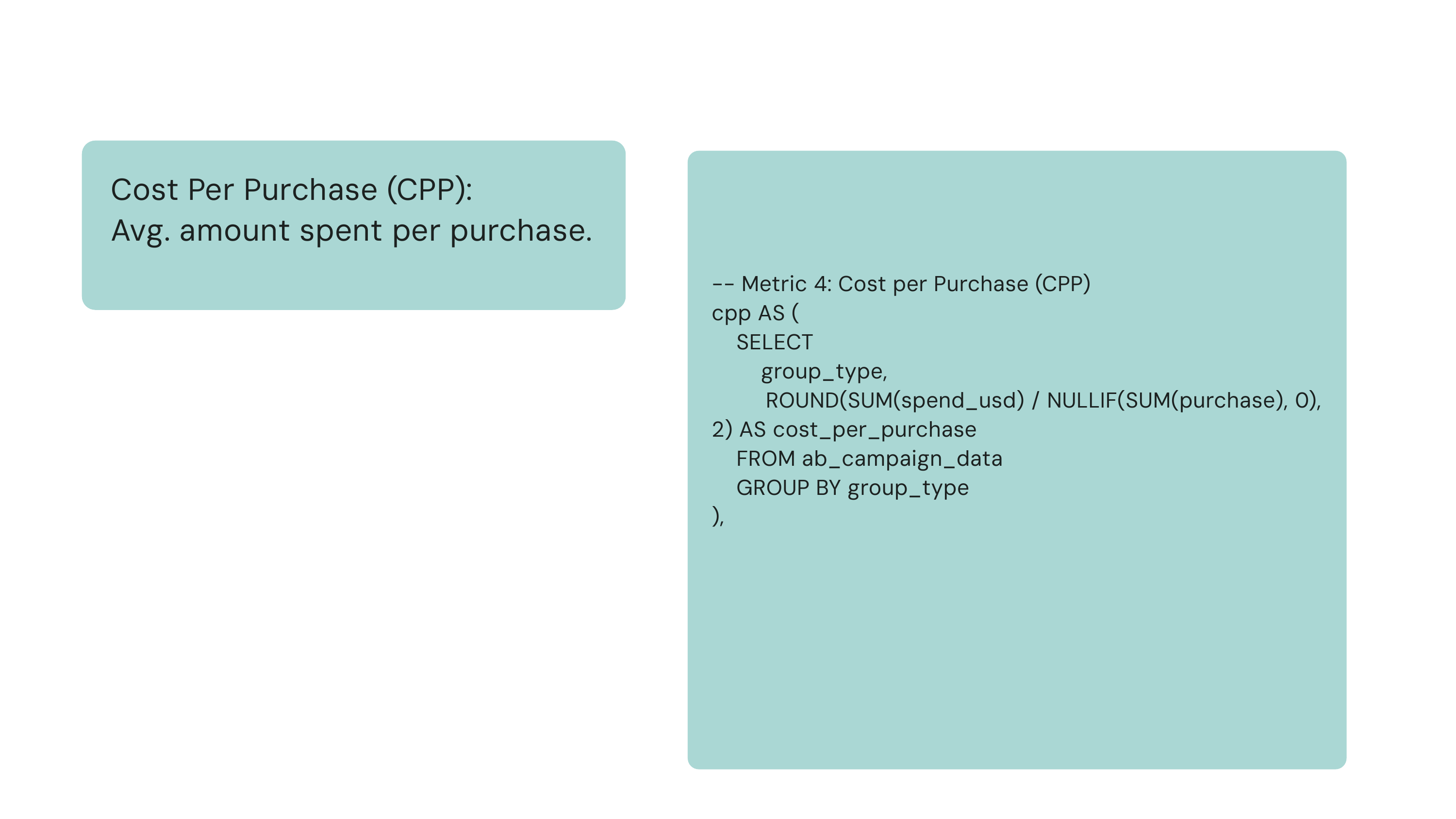

Cost Per Purchase (CPP):
Avg. amount spent per purchase.

-- Metric 4: Cost per Purchase (CPP)
cpp AS (
    SELECT
        group_type,
        ROUND(SUM(spend_usd) / NULLIF(SUM(purchase), 0), 2) AS cost_per_purchase
    FROM ab_campaign_data
    GROUP BY group_type
),